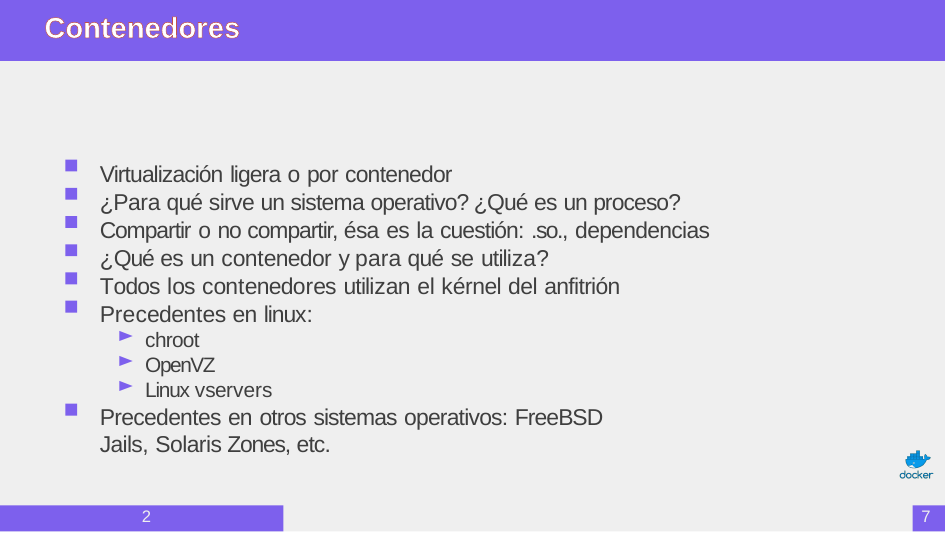

# Contenedores
Virtualización ligera o por contenedor
¿Para qué sirve un sistema operativo? ¿Qué es un proceso?  Compartir o no compartir, ésa es la cuestión: .so., dependencias
¿Qué es un contenedor y para qué se utiliza?
Todos los contenedores utilizan el kérnel del anfitrión  Precedentes en linux:
chroot
OpenVZ
Linux vservers
Precedentes en otros sistemas operativos: FreeBSD Jails, Solaris Zones, etc.

2
7